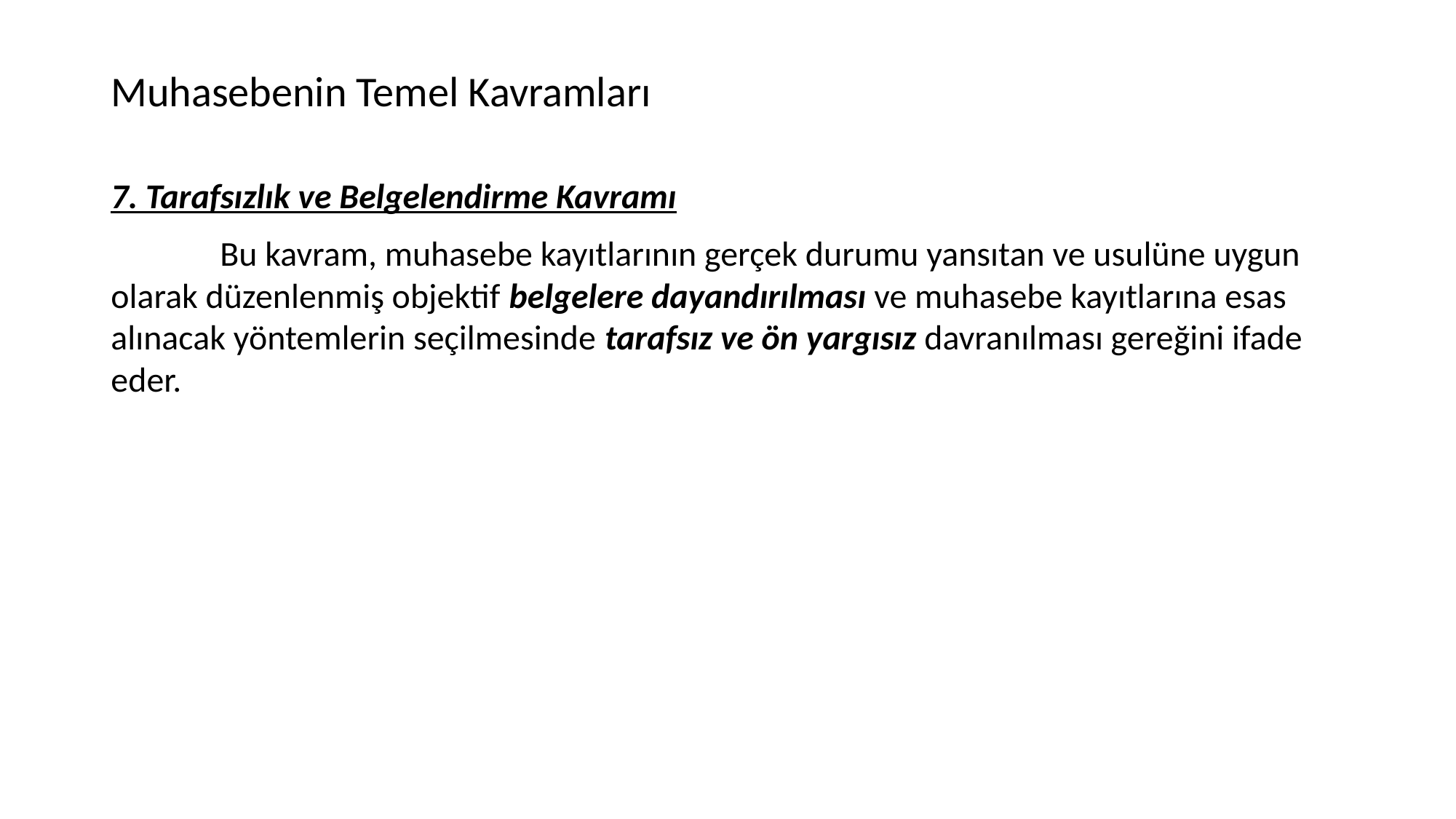

# Muhasebenin Temel Kavramları
7. Tarafsızlık ve Belgelendirme Kavramı
	Bu kavram, muhasebe kayıtlarının gerçek durumu yansıtan ve usulüne uygun olarak düzenlenmiş objektif belgelere dayandırılması ve muhasebe kayıtlarına esas alınacak yöntemlerin seçilmesinde tarafsız ve ön yargısız davranılması gereğini ifade eder.